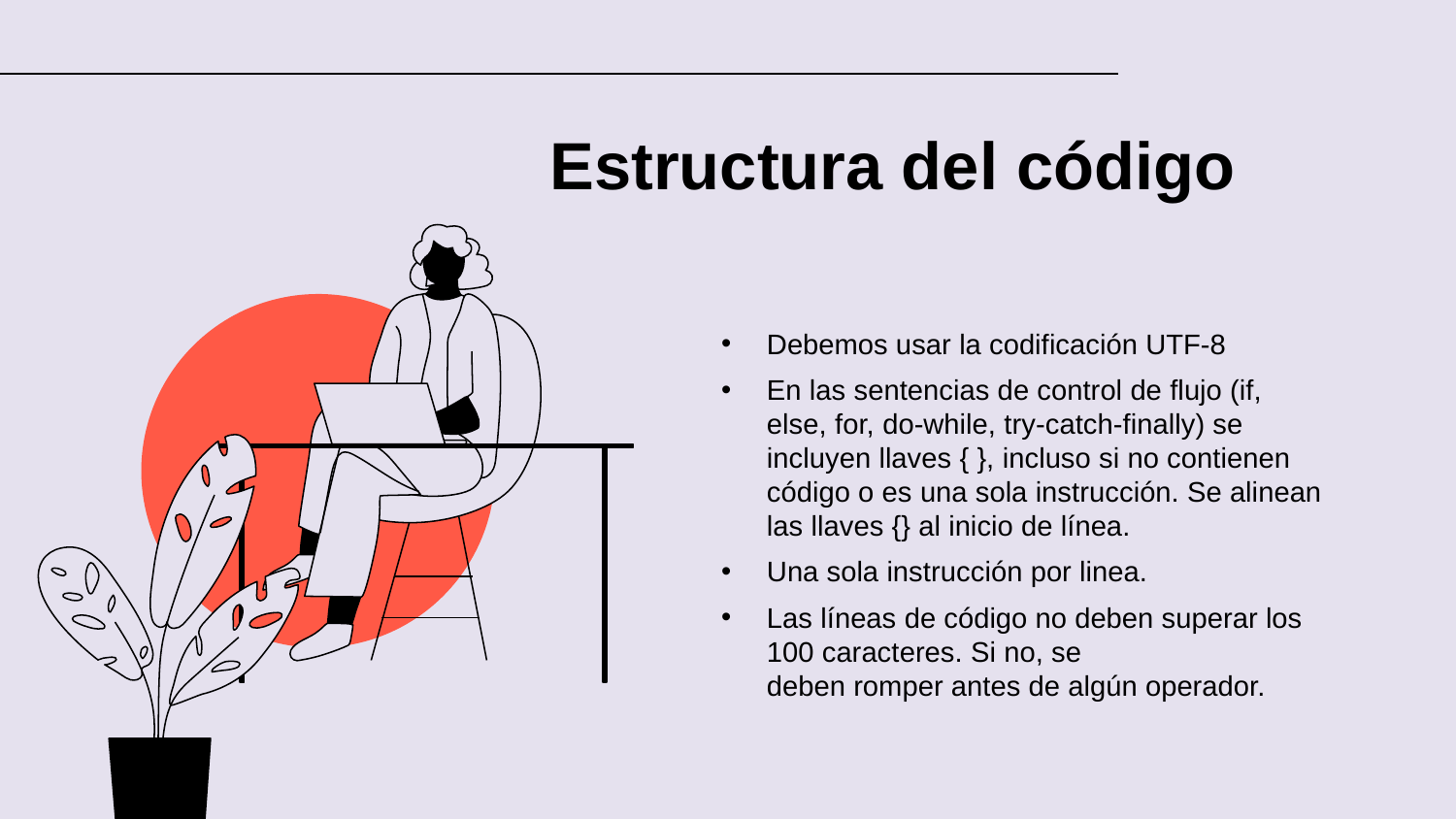

# Estructura del código

Debemos usar la codificación UTF-8
En las sentencias de control de flujo (if, else, for, do-while, try-catch-finally) se incluyen llaves { }, incluso si no contienen código o es una sola instrucción. Se alinean las llaves {} al inicio de línea.
Una sola instrucción por linea.
Las líneas de código no deben superar los 100 caracteres. Si no, se deben romper antes de algún operador.